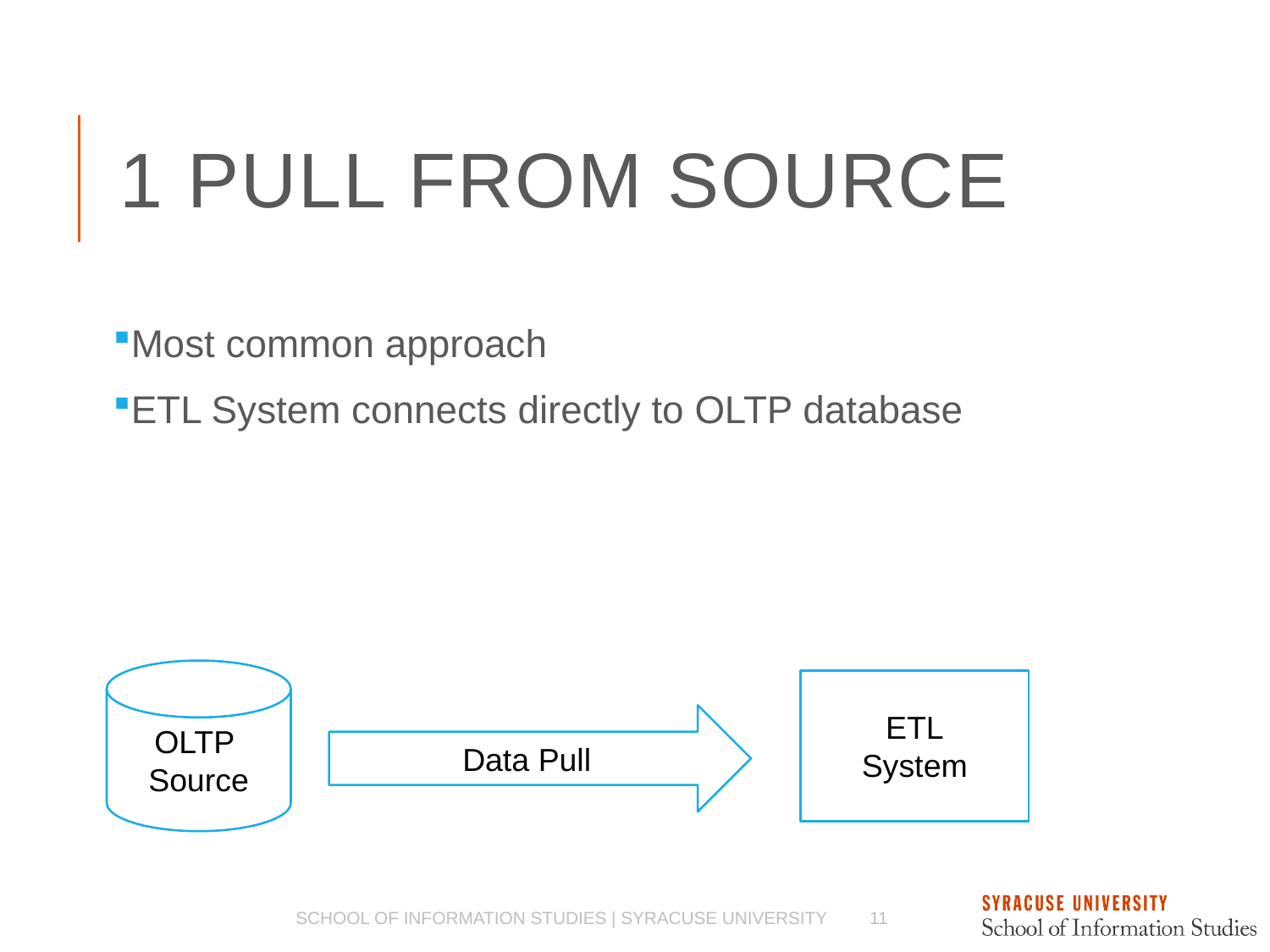

# 1 Pull from Source
Most common approach
ETL System connects directly to OLTP database
OLTP
Source
ETL
System
Data Pull
School of Information Studies | Syracuse University
11